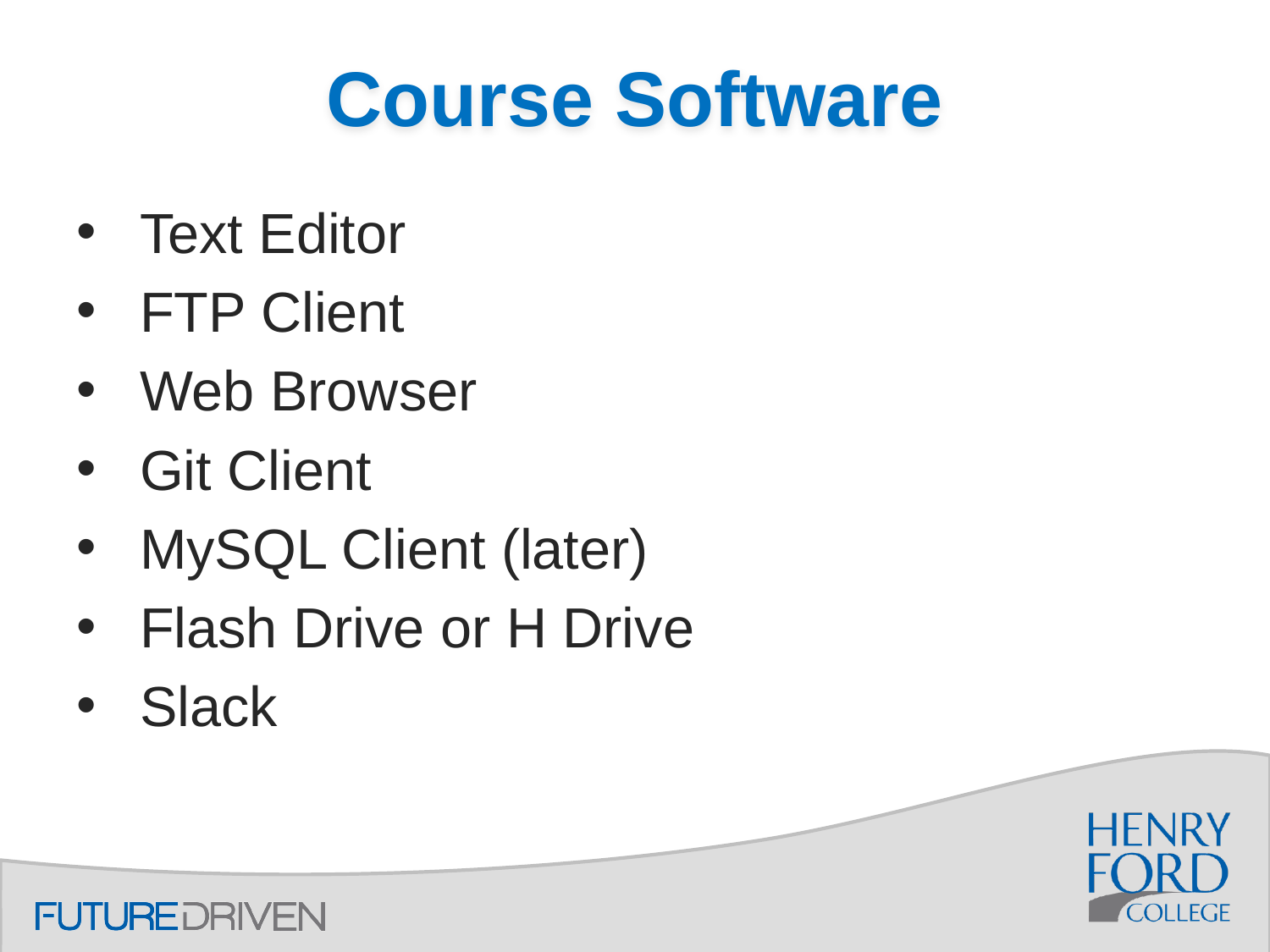

# Course Software
Text Editor
FTP Client
Web Browser
Git Client
MySQL Client (later)
Flash Drive or H Drive
Slack